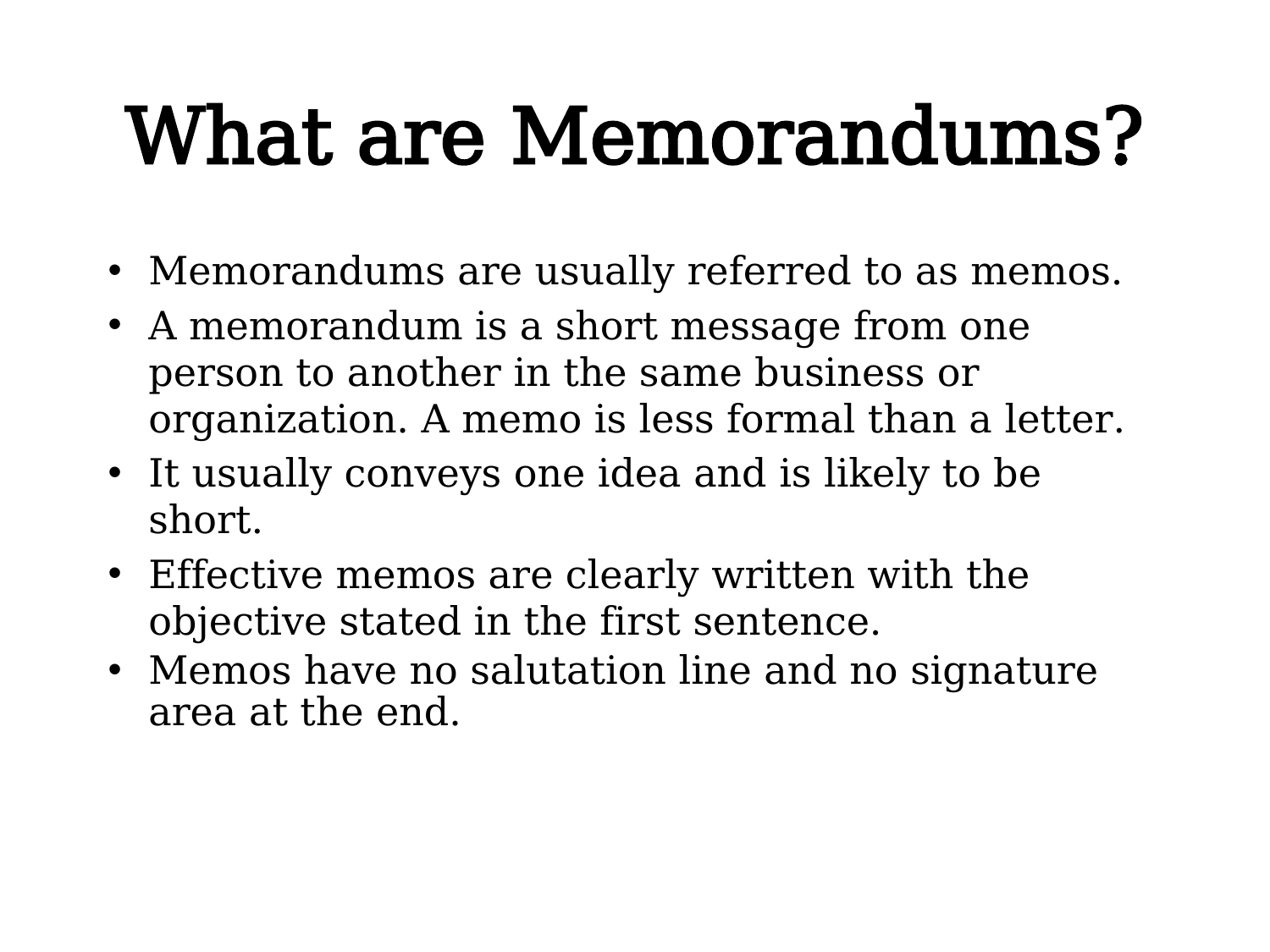

# What are Memorandums?
Memorandums are usually referred to as memos.
A memorandum is a short message from one person to another in the same business or organization. A memo is less formal than a letter.
It usually conveys one idea and is likely to be short.
Effective memos are clearly written with the objective stated in the first sentence.
Memos have no salutation line and no signature area at the end.